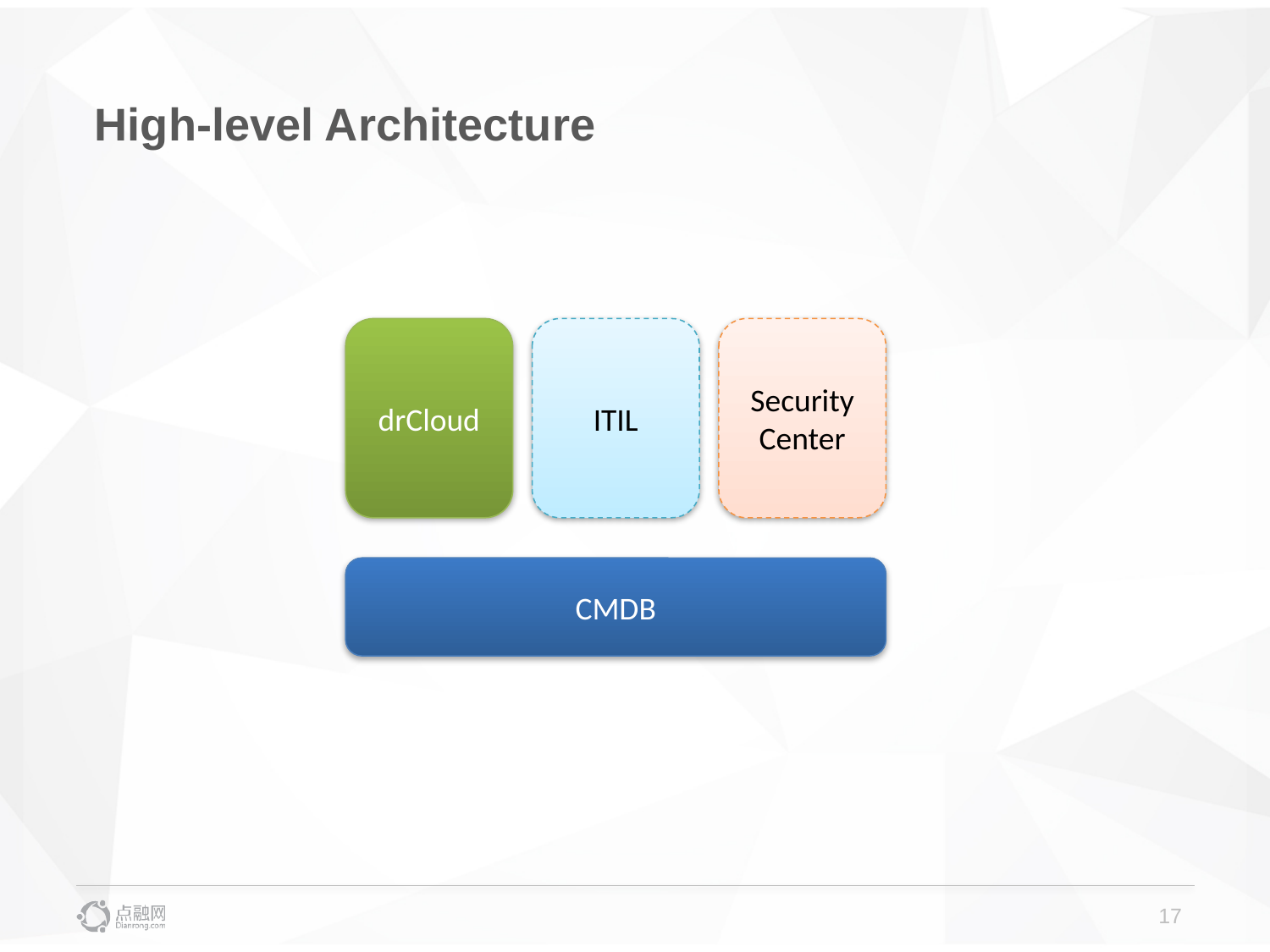

High-level Architecture
drCloud
ITIL
Security
Center
CMDB